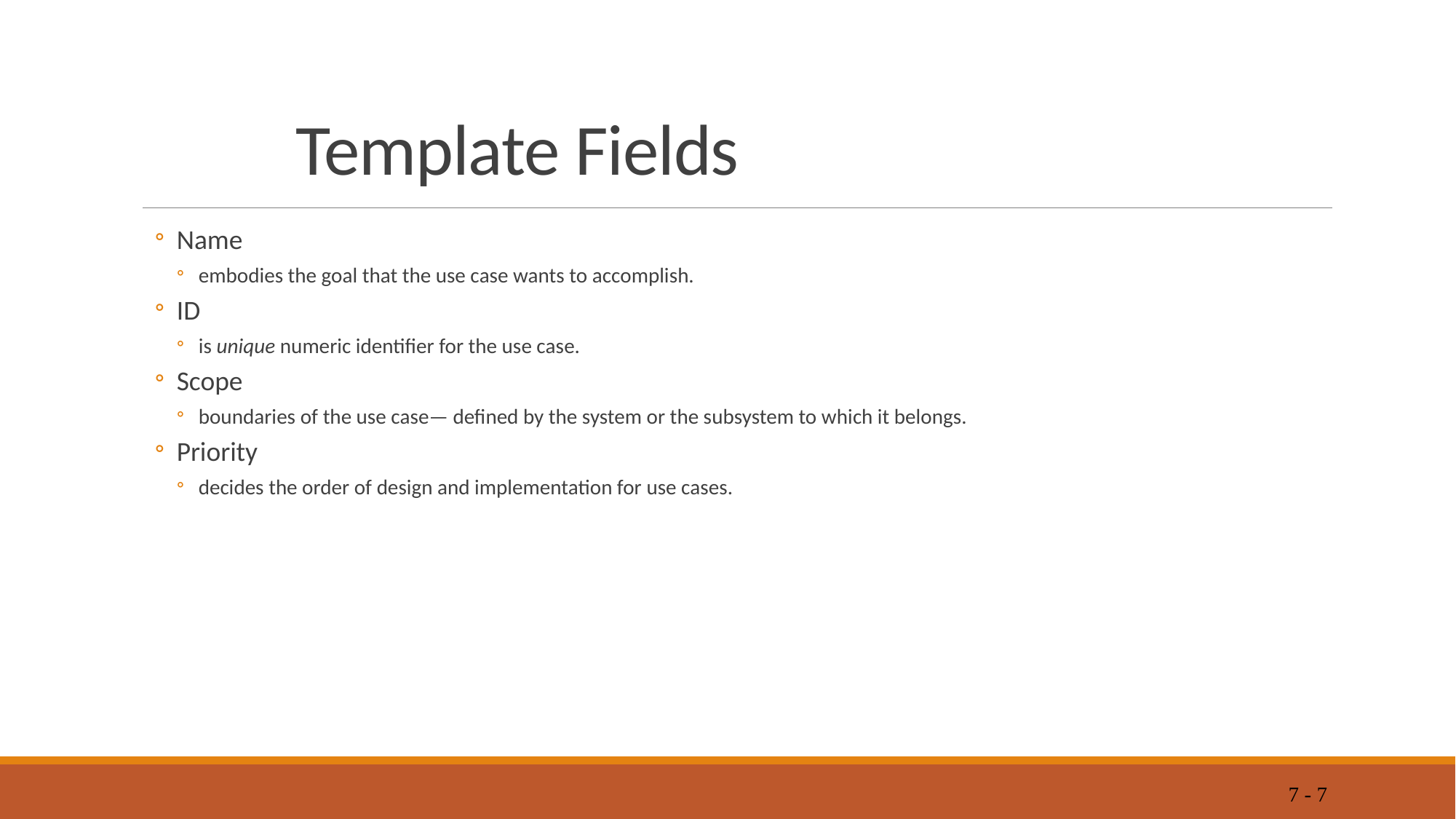

# Template Fields
Name
embodies the goal that the use case wants to accomplish.
ID
is unique numeric identifier for the use case.
Scope
boundaries of the use case— defined by the system or the subsystem to which it belongs.
Priority
decides the order of design and implementation for use cases.
7 - 7